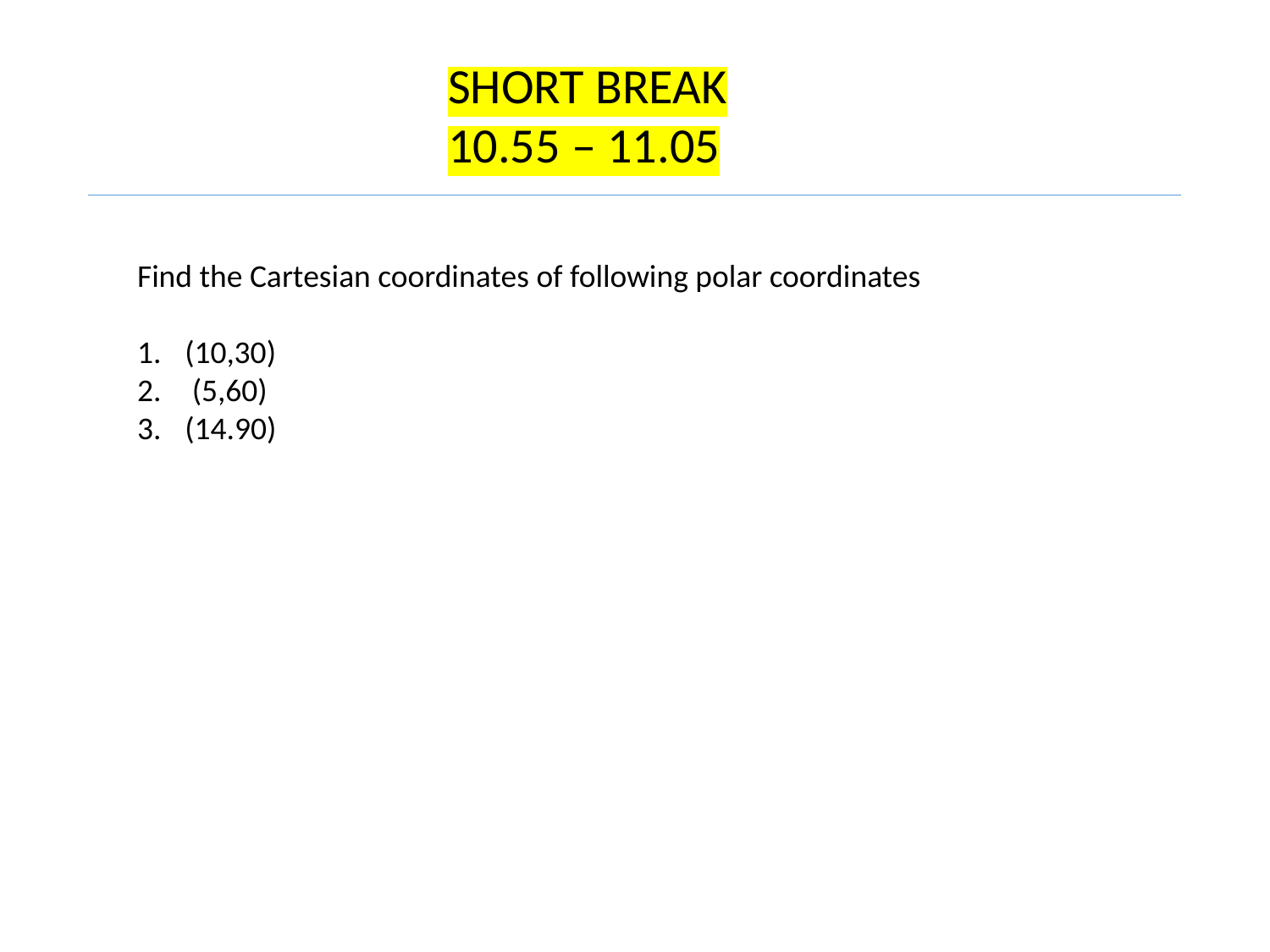

SHORT BREAK 10.55 – 11.05
Find the Cartesian coordinates of following polar coordinates

(10,30)
 (5,60)
(14.90)